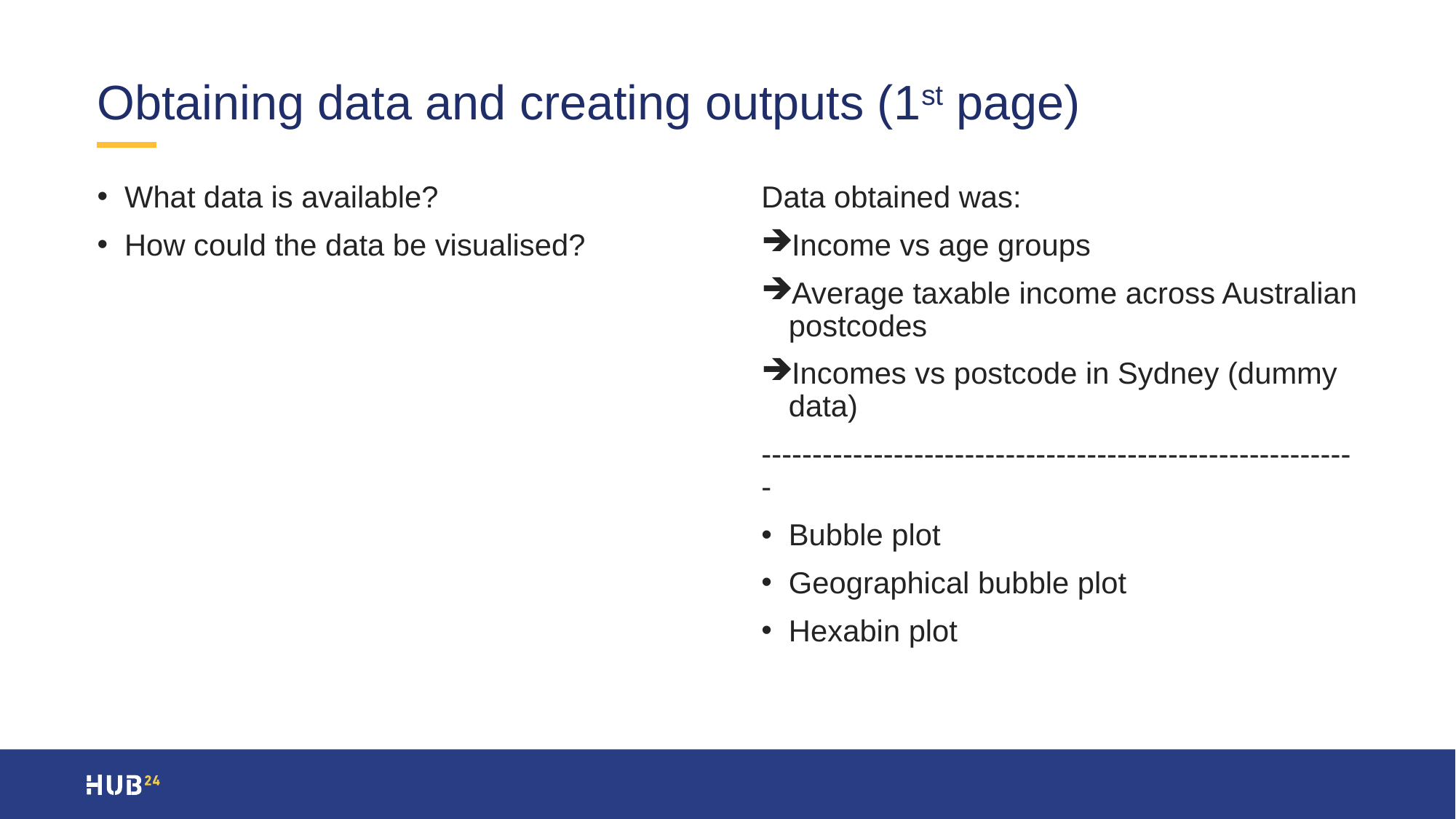

# Obtaining data and creating outputs (1st page)
What data is available?
How could the data be visualised?

Data obtained was:
Income vs age groups
Average taxable income across Australian postcodes
Incomes vs postcode in Sydney (dummy data)
-----------------------------------------------------------
Bubble plot
Geographical bubble plot
Hexabin plot